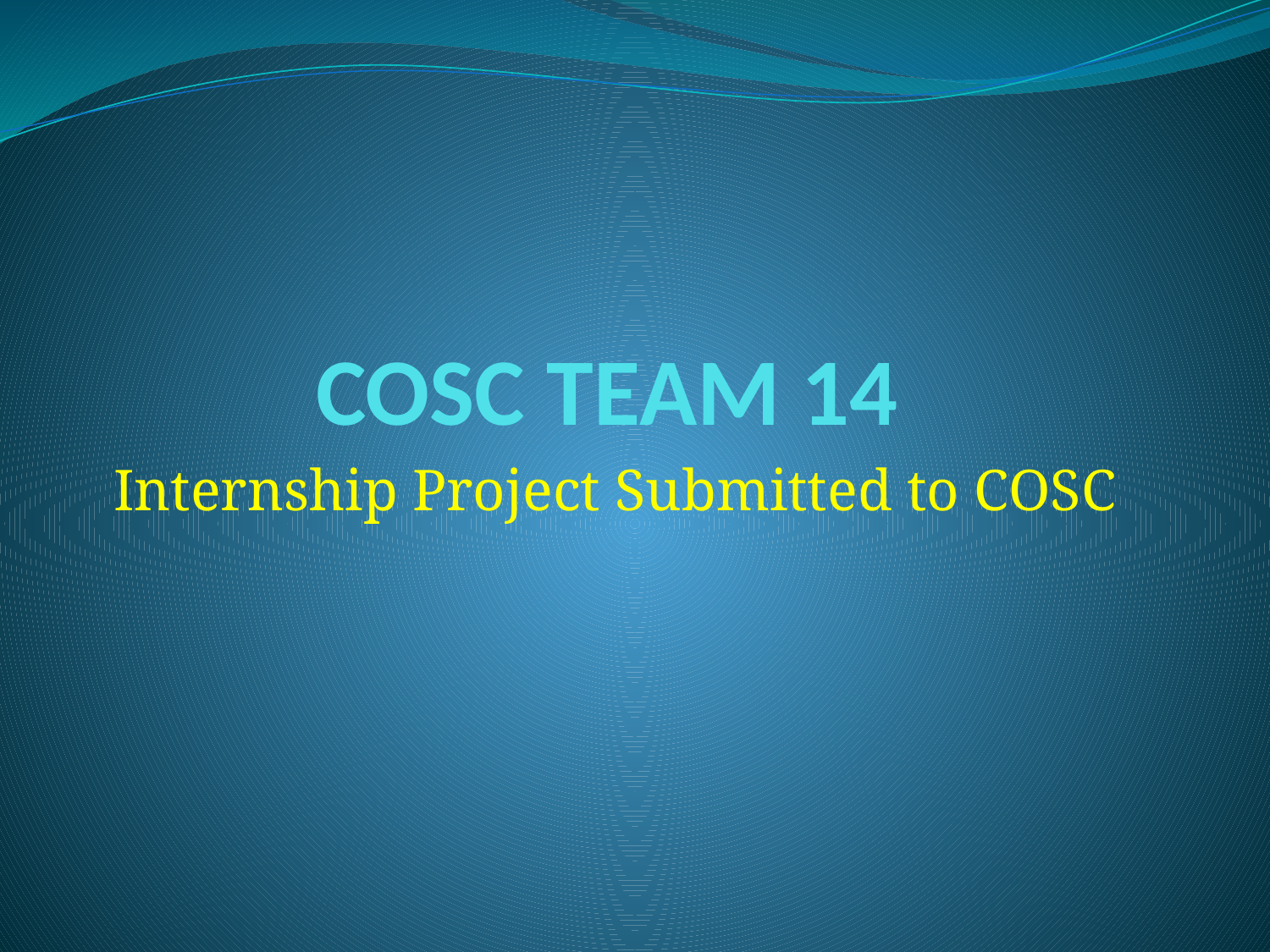

# COSC TEAM 14
Internship Project Submitted to COSC